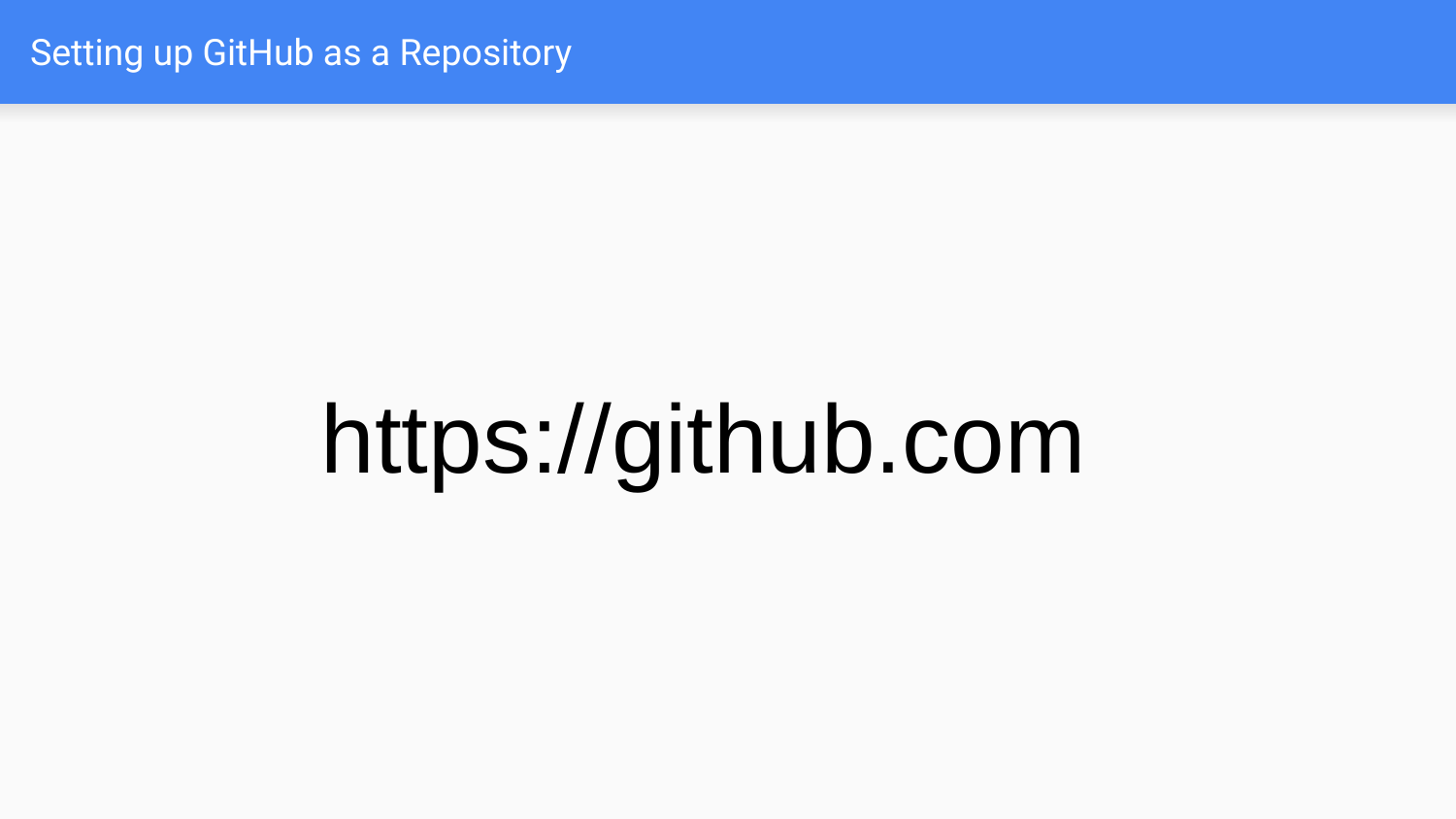

# Setting up GitHub as a Repository
https://github.com